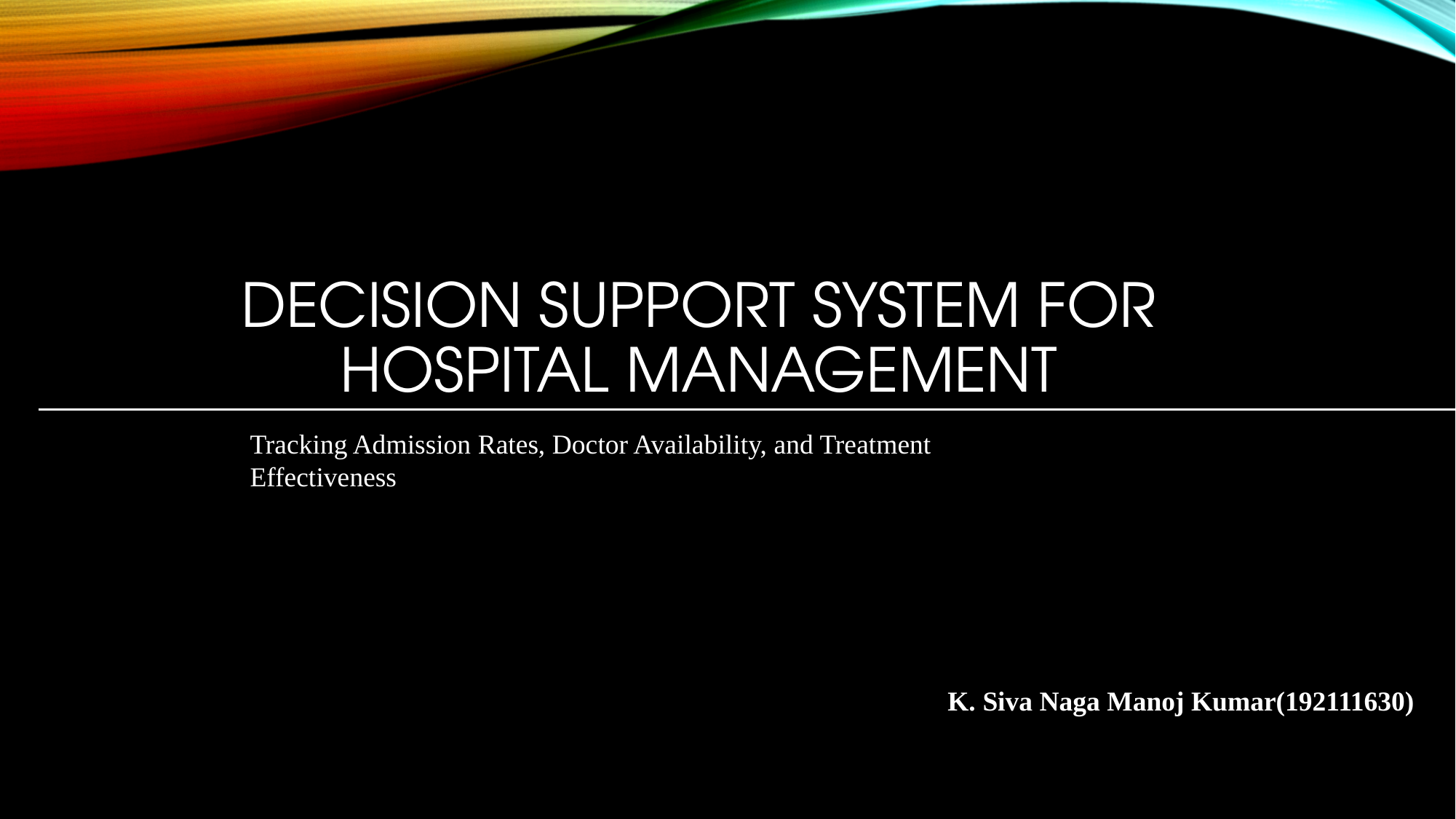

# Decision Support System for Hospital Management
Tracking Admission Rates, Doctor Availability, and Treatment Effectiveness
K. Siva Naga Manoj Kumar(192111630)